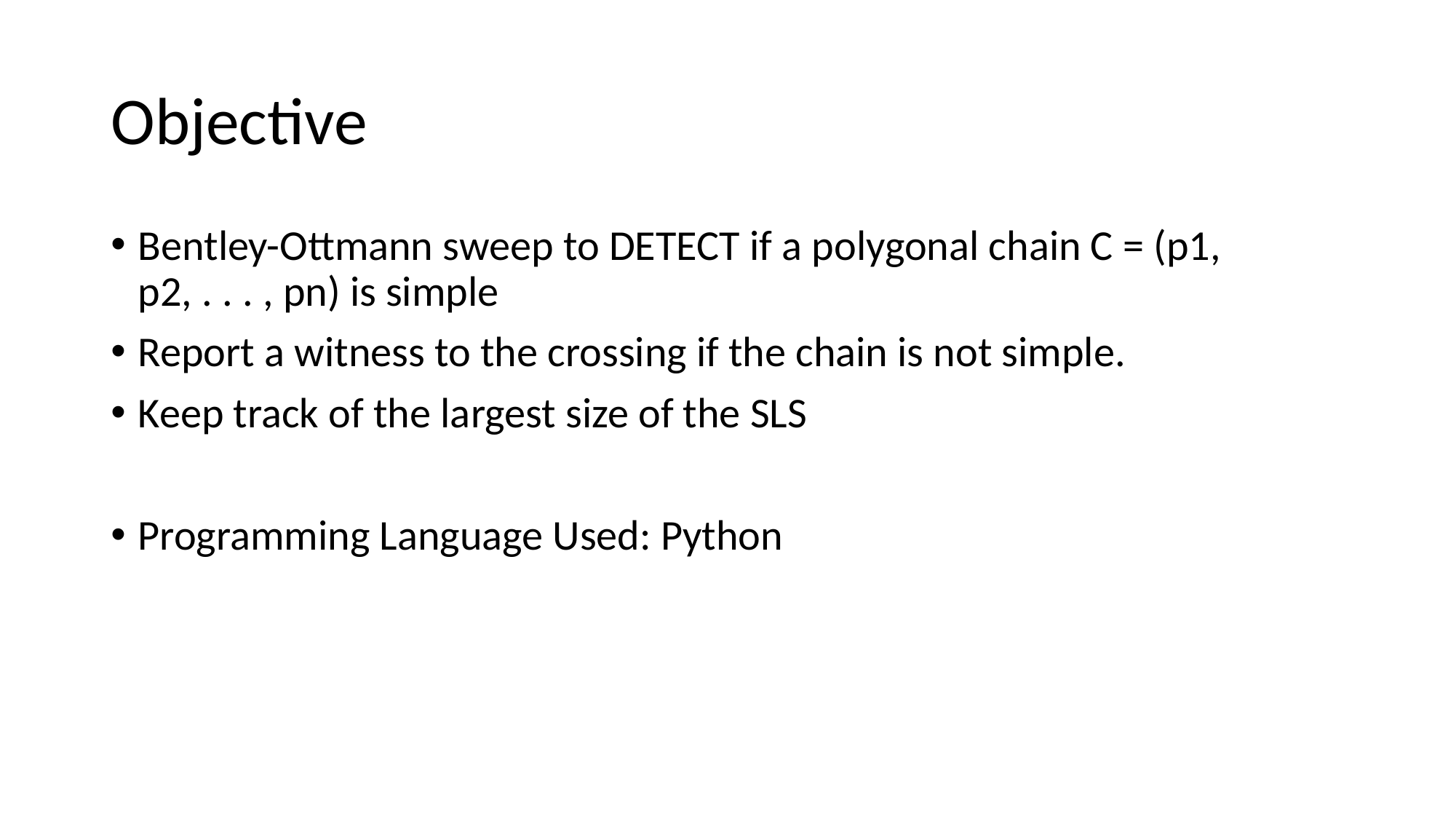

# Objective
Bentley-Ottmann sweep to DETECT if a polygonal chain C = (p1, p2, . . . , pn) is simple
Report a witness to the crossing if the chain is not simple.
Keep track of the largest size of the SLS

Programming Language Used: Python